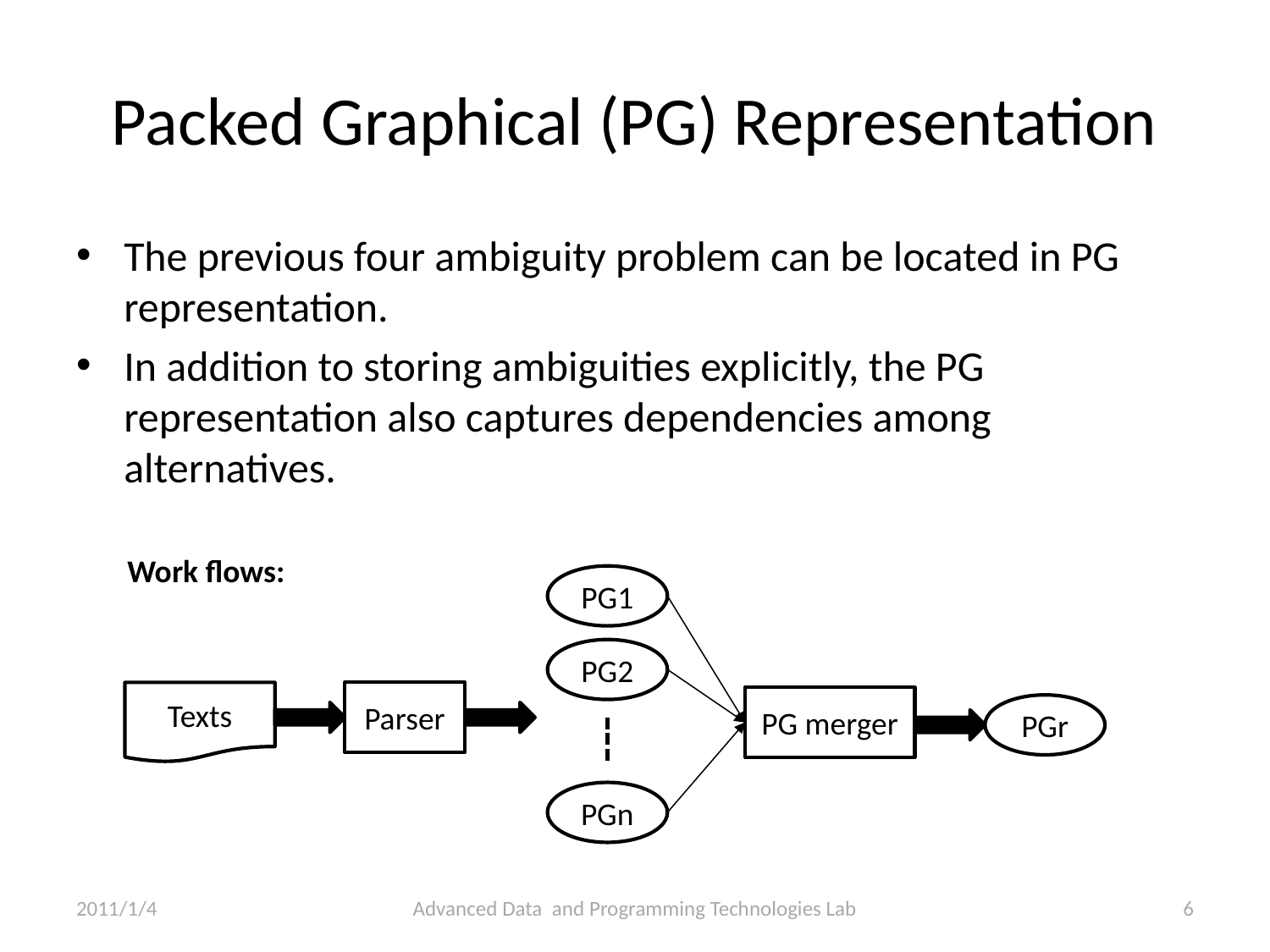

# Packed Graphical (PG) Representation
The previous four ambiguity problem can be located in PG representation.
In addition to storing ambiguities explicitly, the PG representation also captures dependencies among alternatives.
Work flows:
PG1
PG2
Texts
Parser
PG merger
PGr

PGn
2011/1/4
Advanced Data  and Programming Technologies Lab
6